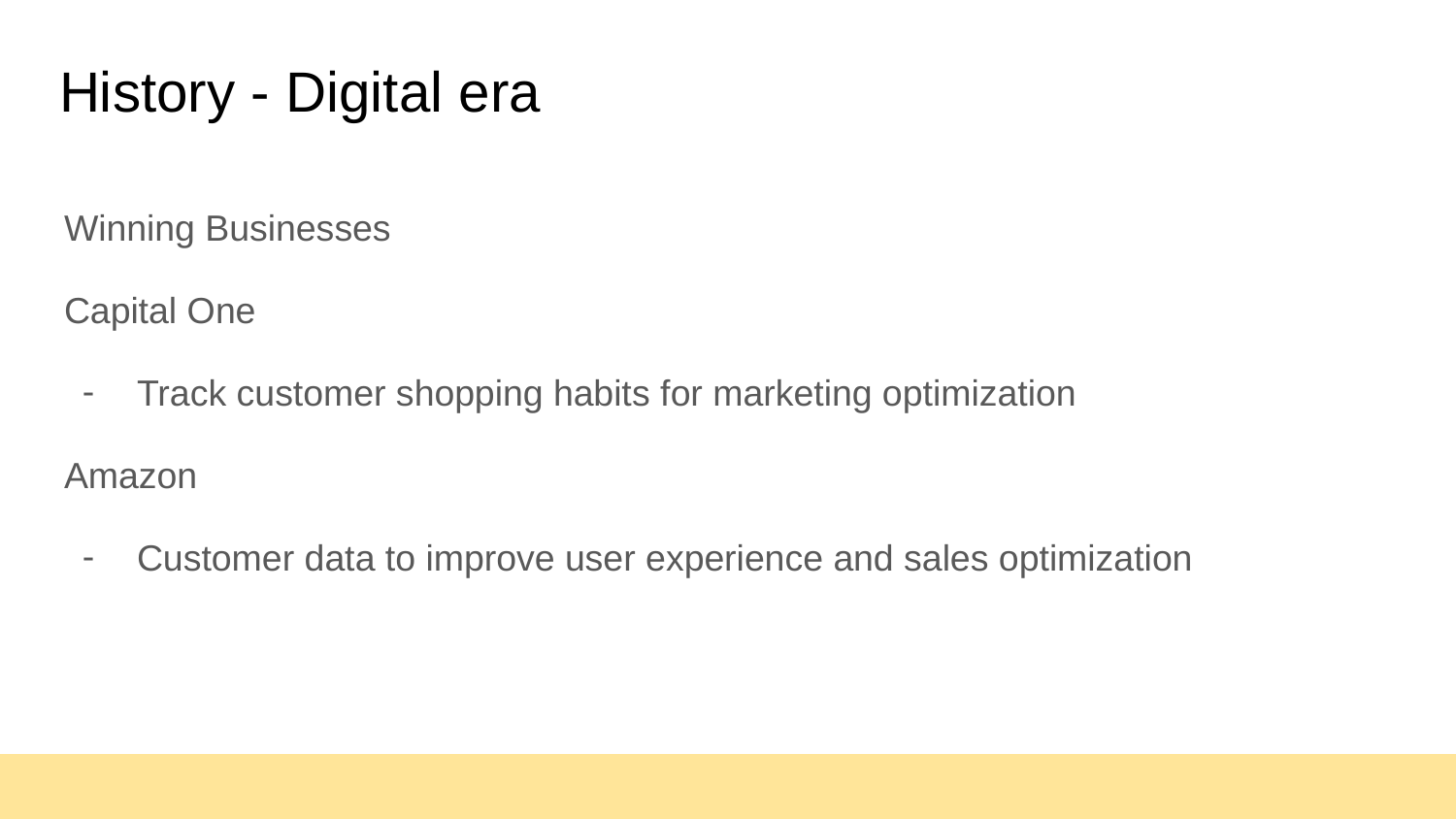

# History - Digital era

Winning Businesses
Capital One
Track customer shopping habits for marketing optimization
Amazon
Customer data to improve user experience and sales optimization